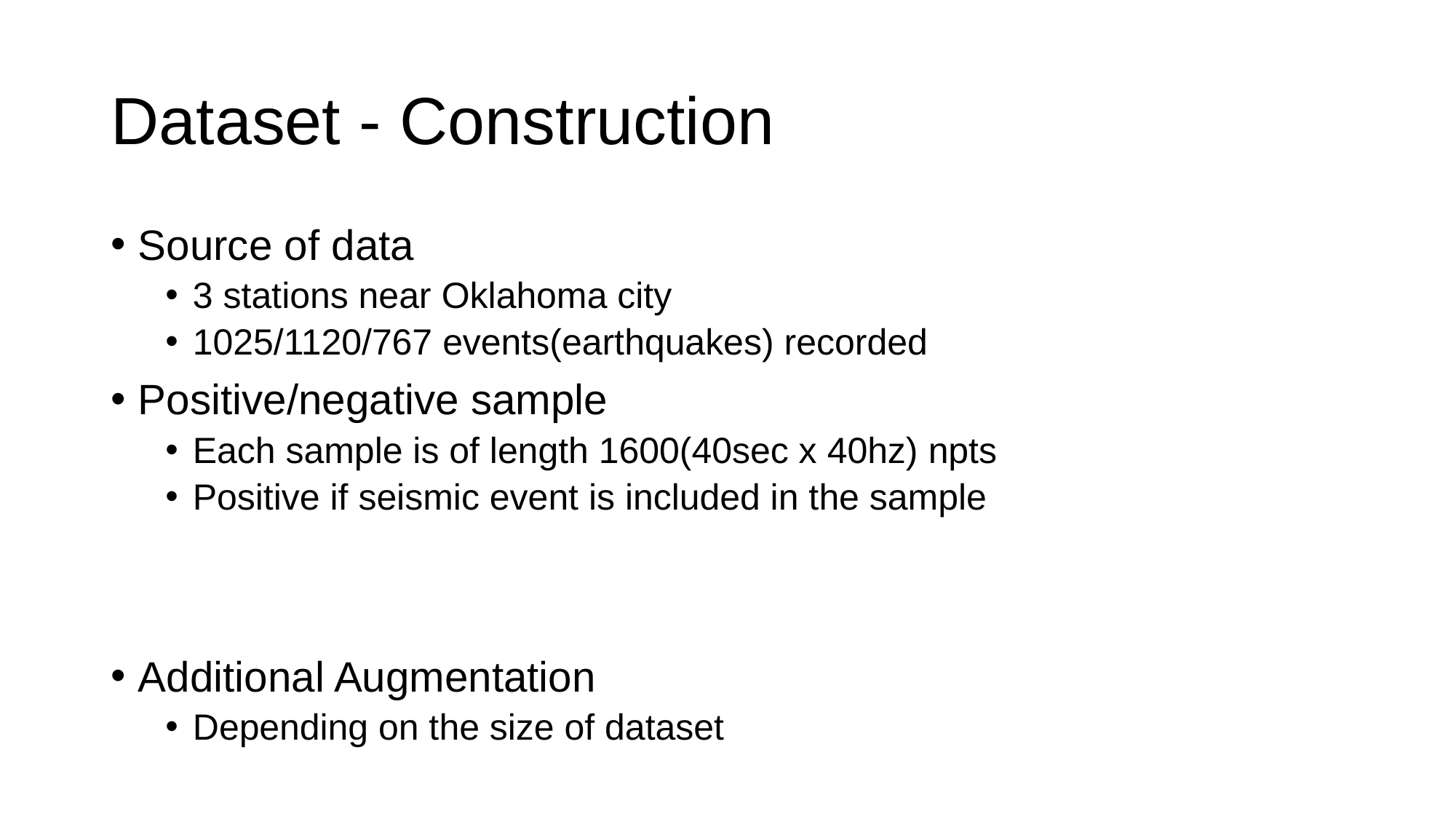

# Dataset - Construction
Source of data
3 stations near Oklahoma city
1025/1120/767 events(earthquakes) recorded
Positive/negative sample
Each sample is of length 1600(40sec x 40hz) npts
Positive if seismic event is included in the sample

Additional Augmentation
Depending on the size of dataset